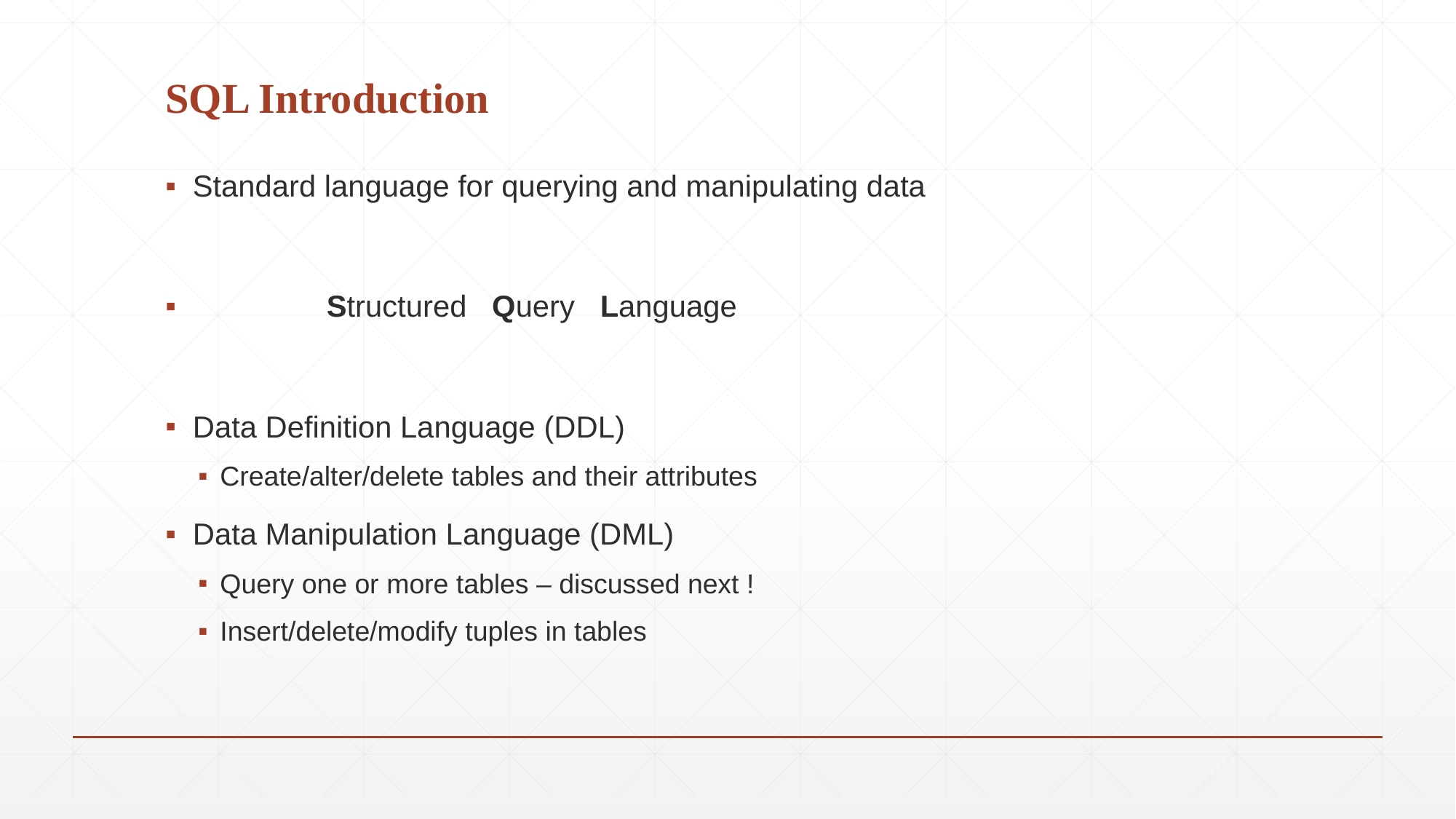

# SQL Introduction
Standard language for querying and manipulating data

                Structured   Query   Language

Data Definition Language (DDL)
Create/alter/delete tables and their attributes
Data Manipulation Language (DML)
Query one or more tables – discussed next !
Insert/delete/modify tuples in tables